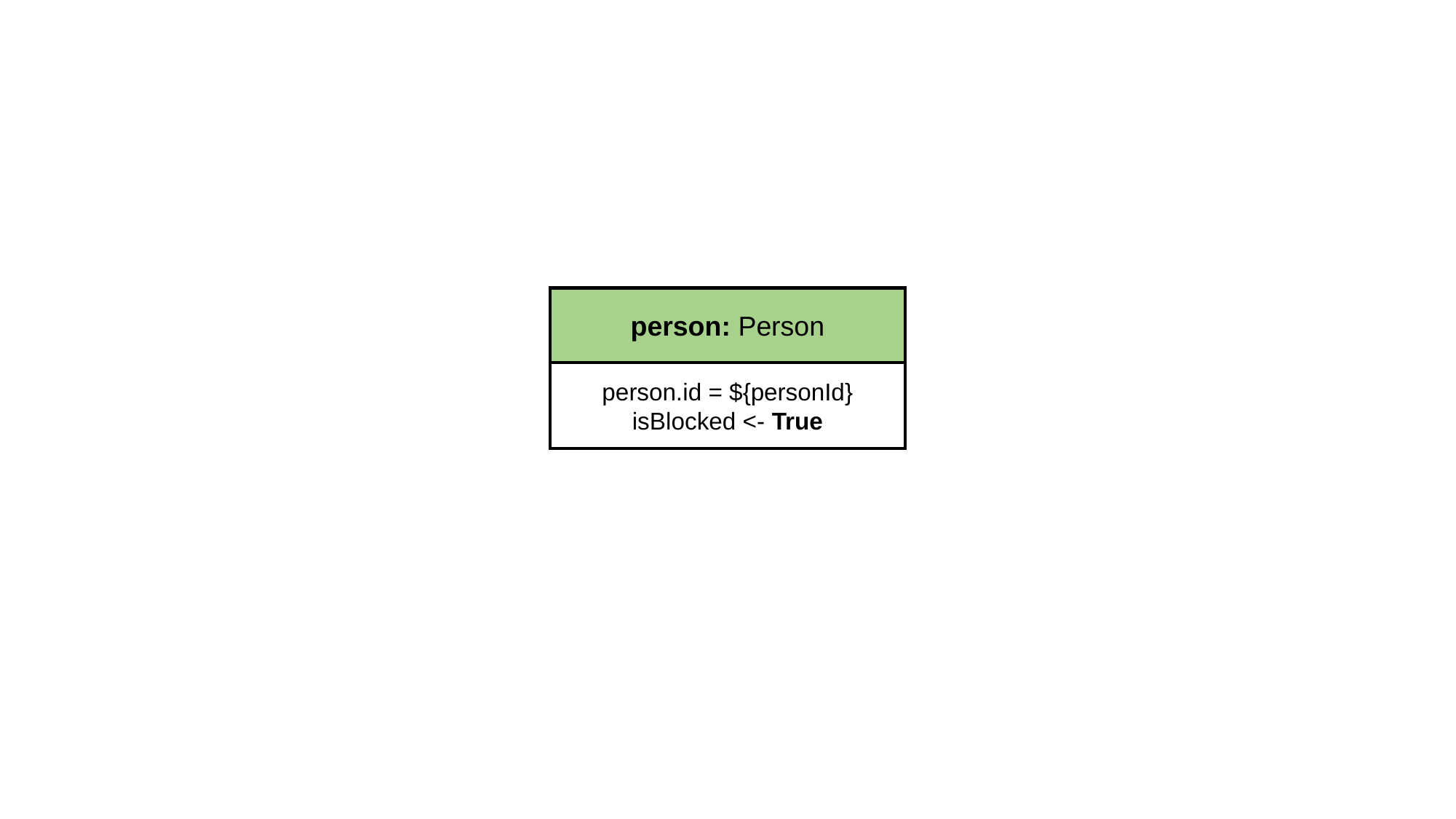

person: Person
person.id = ${personId}
isBlocked <- True